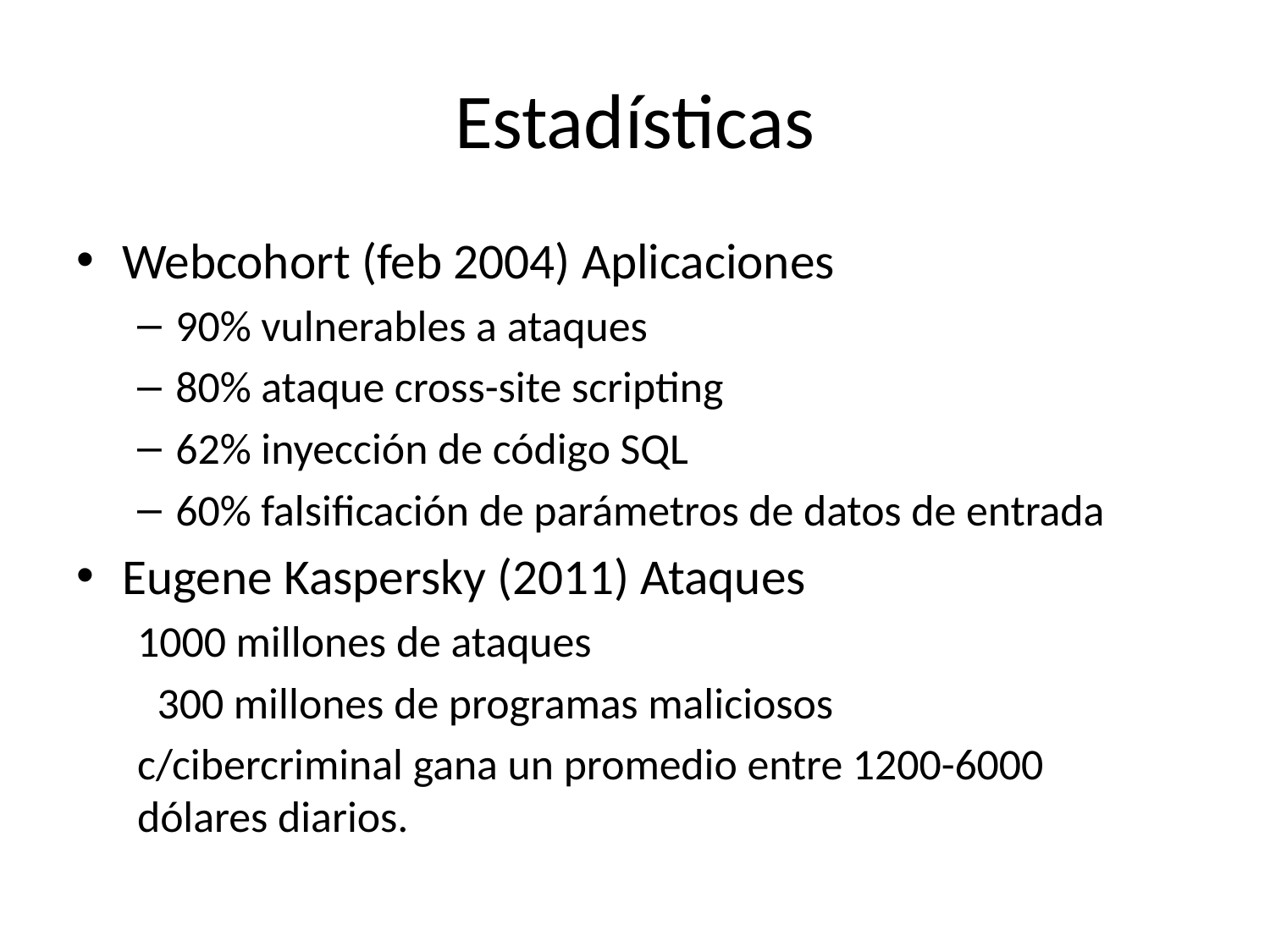

# Estadísticas
Webcohort (feb 2004) Aplicaciones
90% vulnerables a ataques
80% ataque cross-site scripting
62% inyección de código SQL
60% falsificación de parámetros de datos de entrada
Eugene Kaspersky (2011) Ataques
	1000 millones de ataques
	  300 millones de programas maliciosos
	c/cibercriminal gana un promedio entre 1200-6000 	dólares diarios.